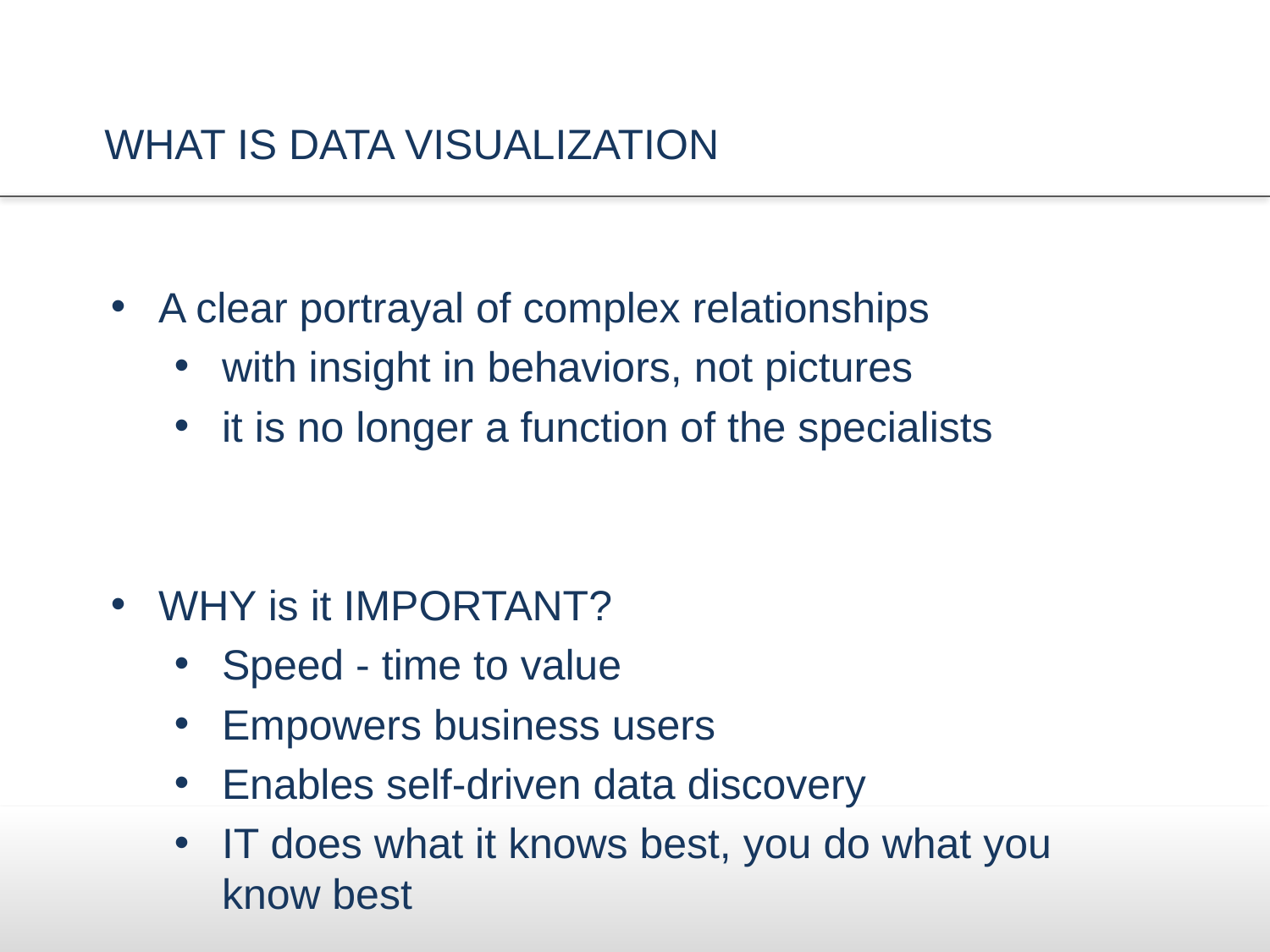

# WHat is data visualization
A clear portrayal of complex relationships
with insight in behaviors, not pictures
it is no longer a function of the specialists

WHY is it IMPORTANT?
Speed - time to value
Empowers business users
Enables self-driven data discovery
IT does what it knows best, you do what you know best